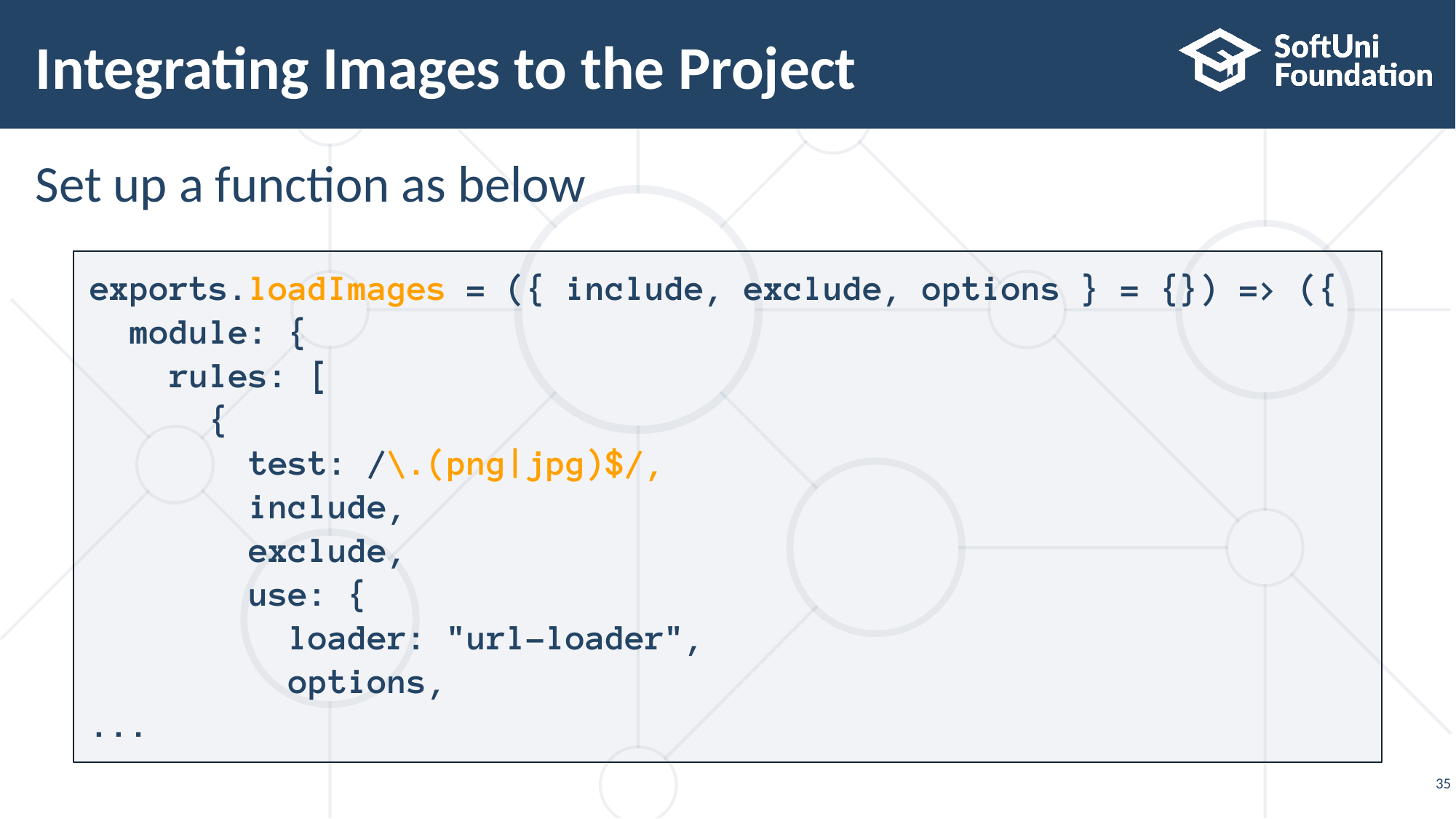

# Integrating Images to the Project
Set up a function as below
exports.loadImages = ({ include, exclude, options } = {}) => ({
  module: {
    rules: [
      {
        test: /\.(png|jpg)$/,
        include,
        exclude,
        use: {
          loader: "url-loader",
          options,
...
35